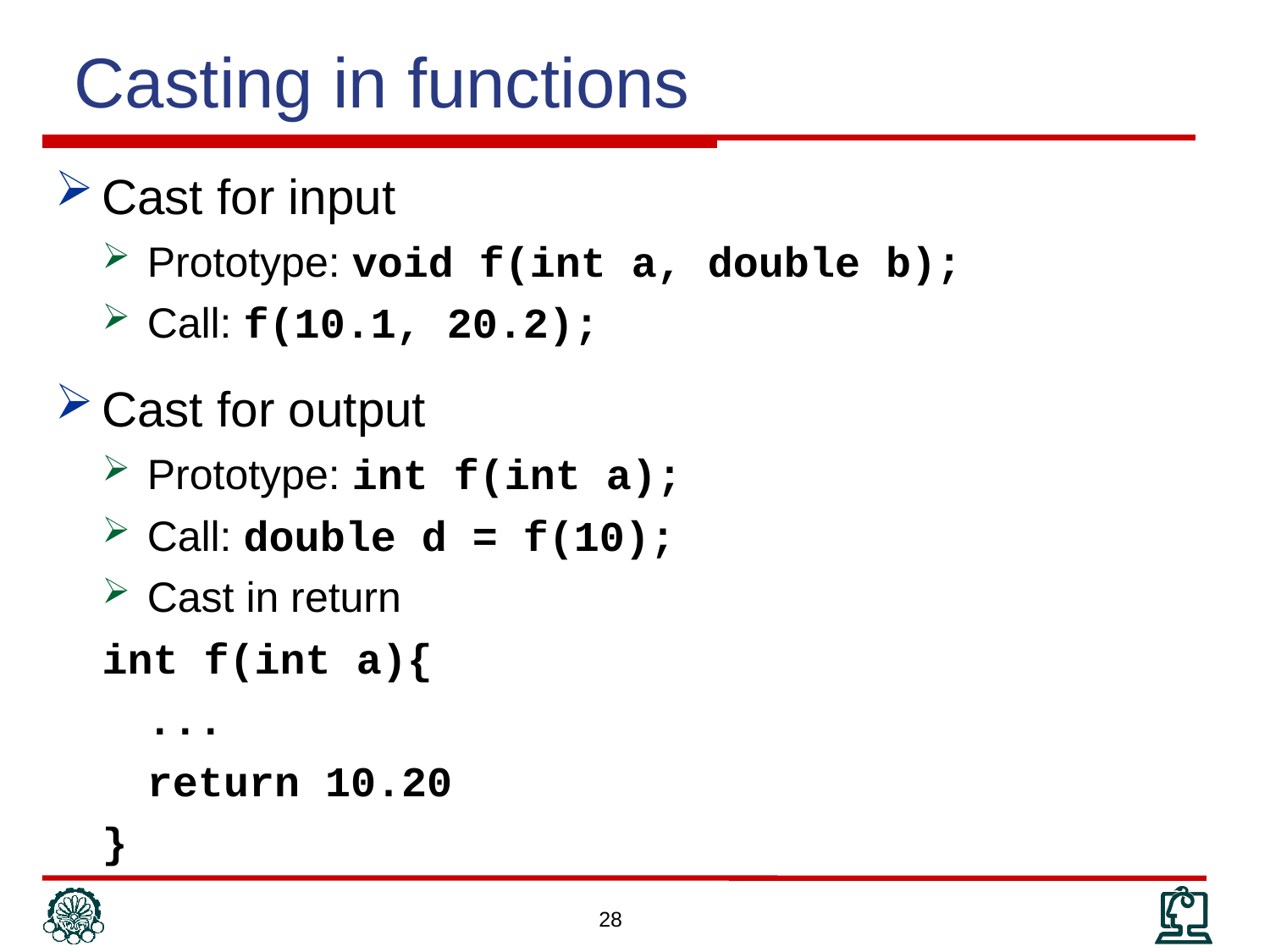

Casting in functions
Cast for input
Prototype: void f(int a, double b);
Call: f(10.1, 20.2);
Cast for output
Prototype: int f(int a);
Call: double d = f(10);
Cast in return
int f(int a){
	...
	return 10.20
}
28